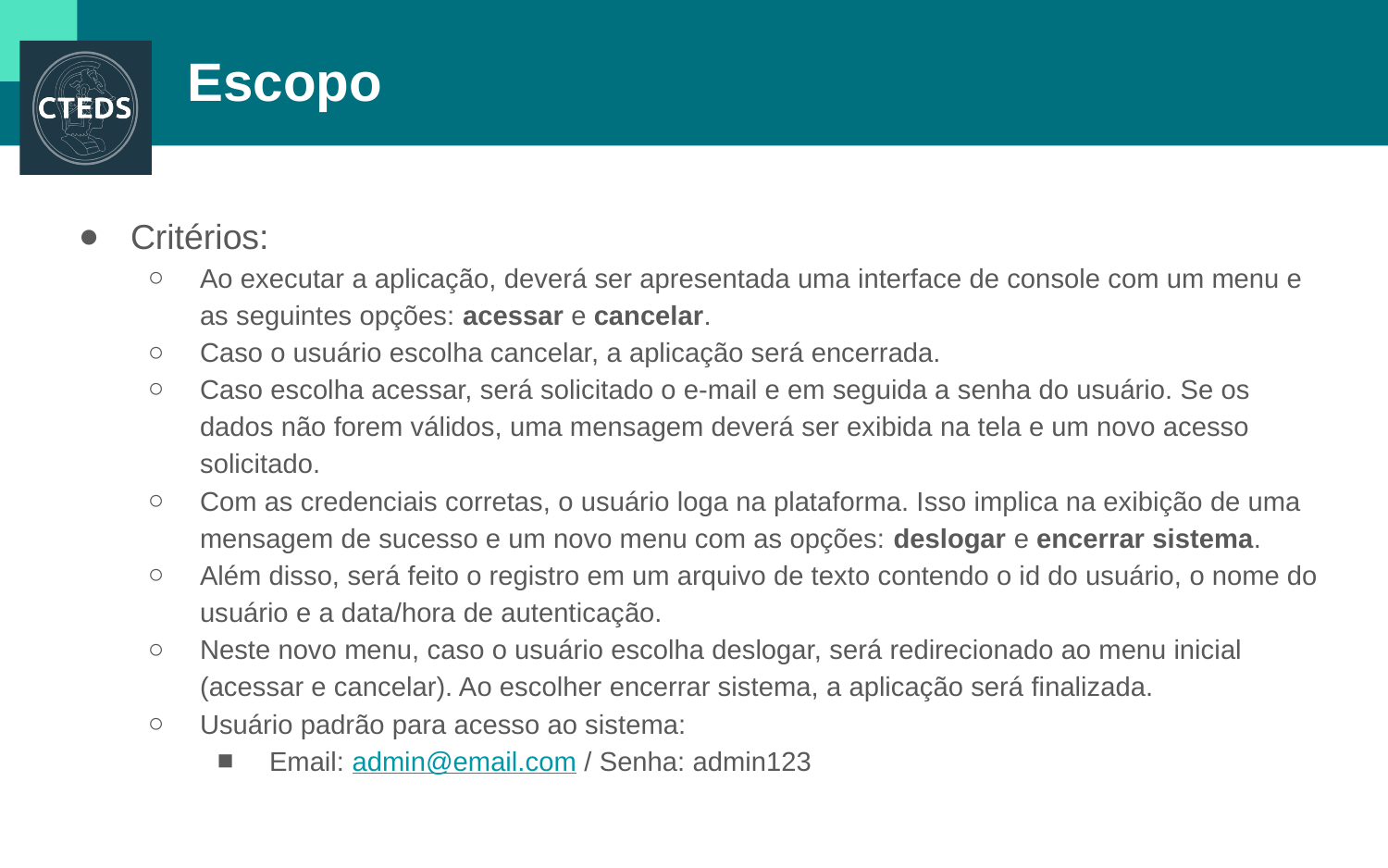

# Escopo
Critérios:
Ao executar a aplicação, deverá ser apresentada uma interface de console com um menu e as seguintes opções: acessar e cancelar.
Caso o usuário escolha cancelar, a aplicação será encerrada.
Caso escolha acessar, será solicitado o e-mail e em seguida a senha do usuário. Se os dados não forem válidos, uma mensagem deverá ser exibida na tela e um novo acesso solicitado.
Com as credenciais corretas, o usuário loga na plataforma. Isso implica na exibição de uma mensagem de sucesso e um novo menu com as opções: deslogar e encerrar sistema.
Além disso, será feito o registro em um arquivo de texto contendo o id do usuário, o nome do usuário e a data/hora de autenticação.
Neste novo menu, caso o usuário escolha deslogar, será redirecionado ao menu inicial (acessar e cancelar). Ao escolher encerrar sistema, a aplicação será finalizada.
Usuário padrão para acesso ao sistema:
Email: admin@email.com / Senha: admin123